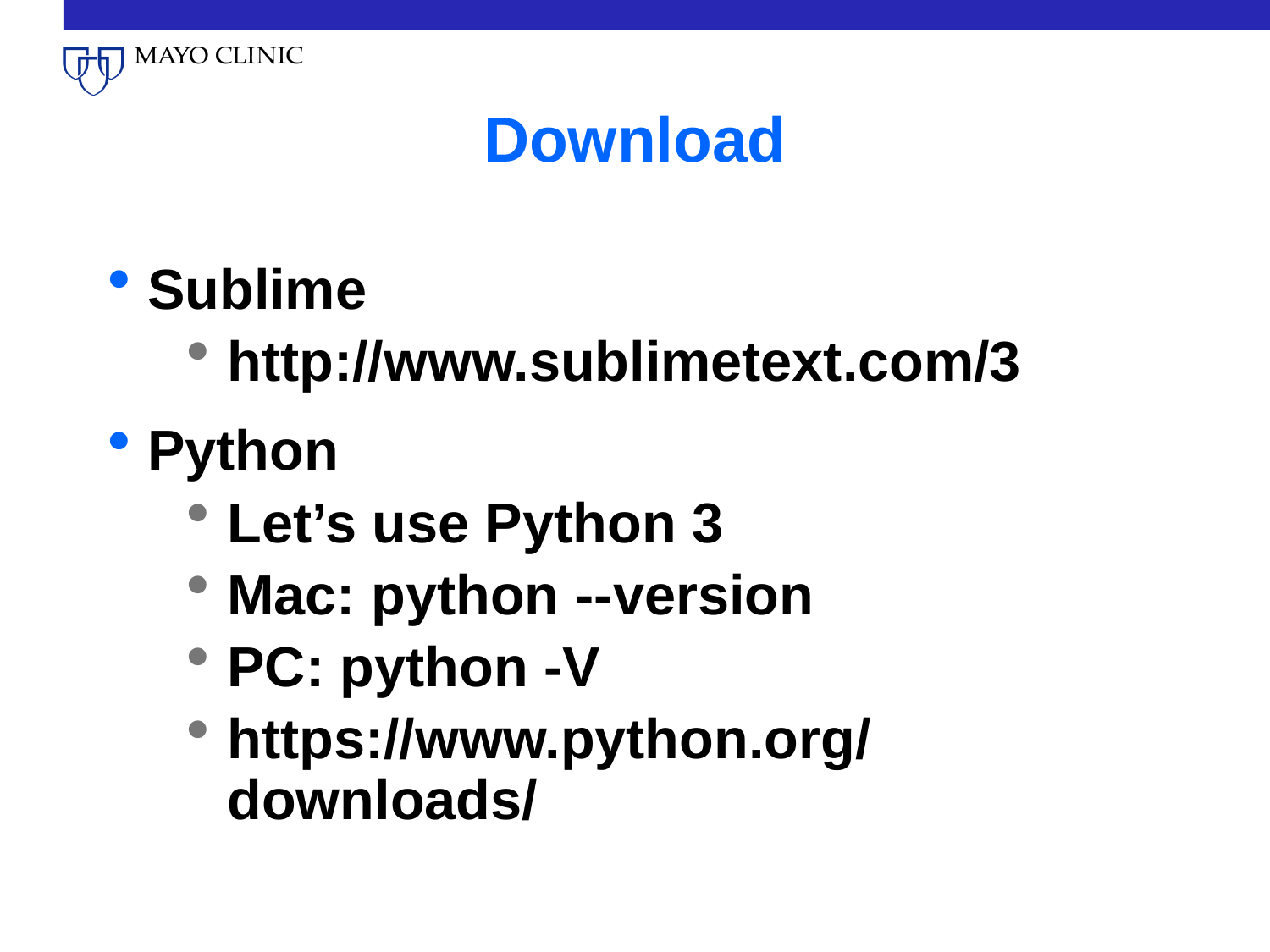

# Download
Sublime
http://www.sublimetext.com/3
Python
Let’s use Python 3
Mac: python --version
PC: python -V
https://www.python.org/downloads/